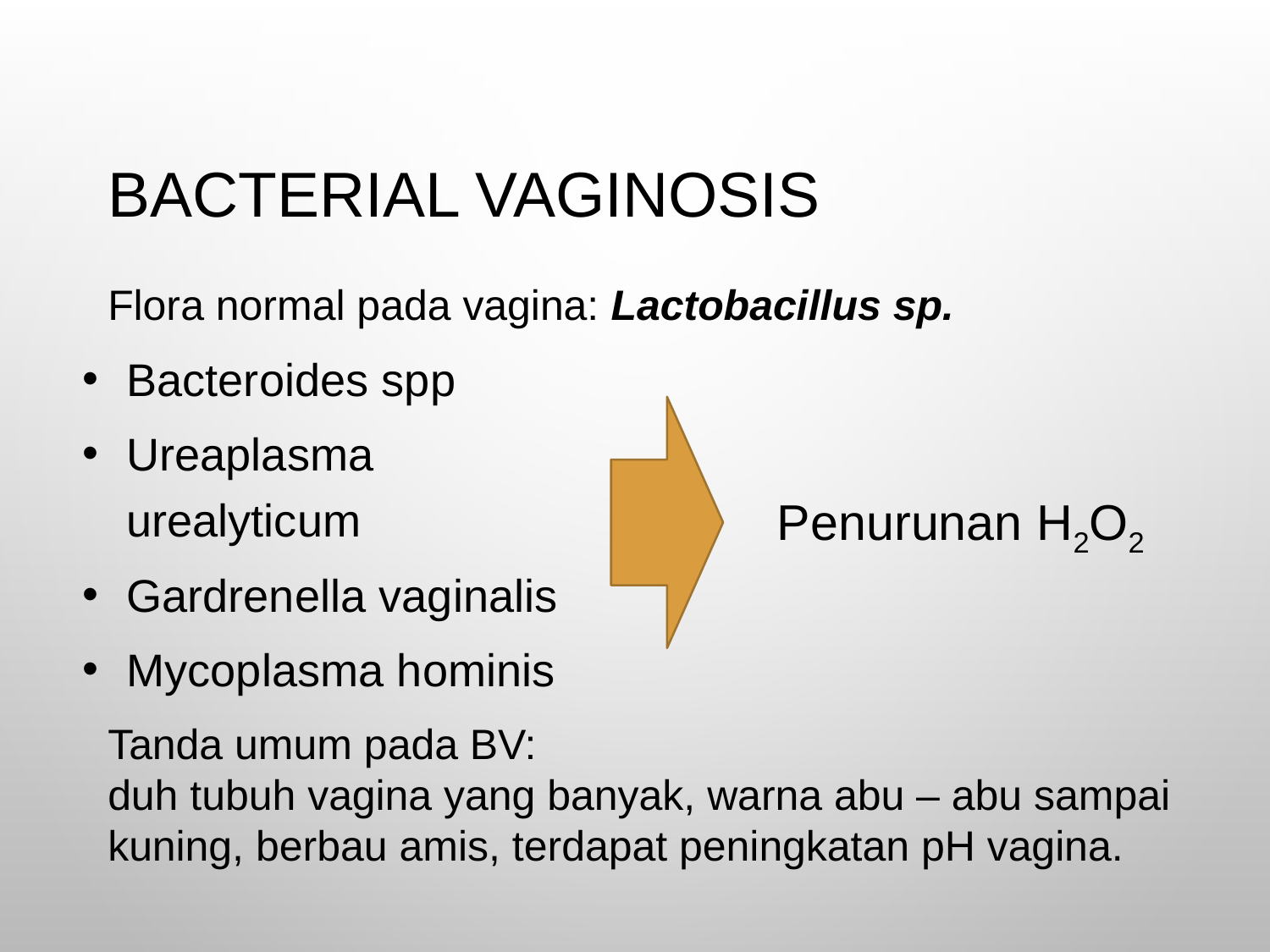

# Bacterial vaginosis
Flora normal pada vagina: Lactobacillus sp.
Bacteroides spp
Ureaplasma urealyticum
Gardrenella vaginalis
Mycoplasma hominis

Penurunan H2O2
Tanda umum pada BV:
duh tubuh vagina yang banyak, warna abu – abu sampai kuning, berbau amis, terdapat peningkatan pH vagina.